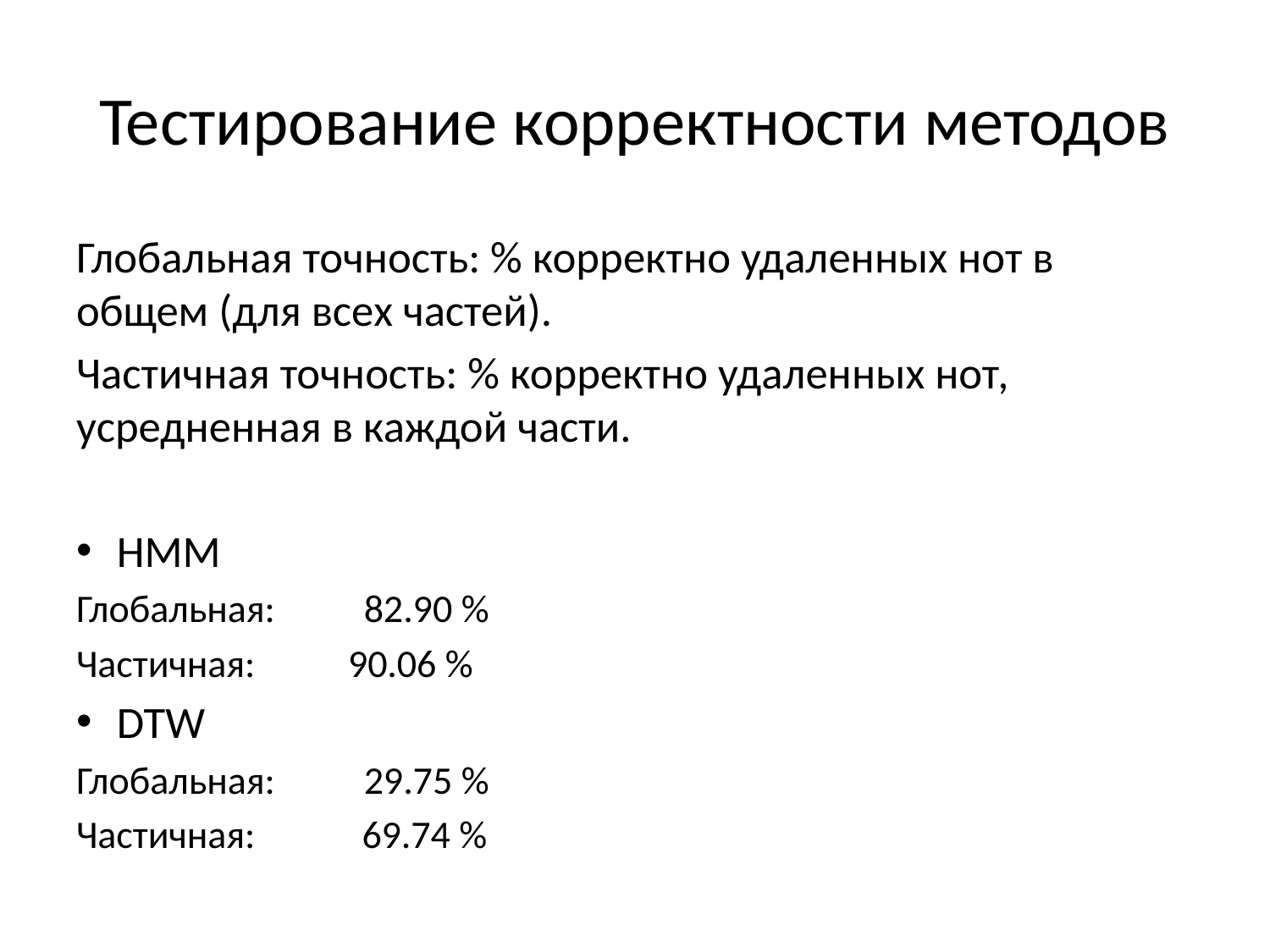

# Тестирование корректности методов
Глобальная точность: % корректно удаленных нот в общем (для всех частей).
Частичная точность: % корректно удаленных нот, усредненная в каждой части.

HMM
Глобальная:          82.90 %
Частичная:  	        90.06 %
DTW
Глобальная:          29.75 %
Частичная:            69.74 %